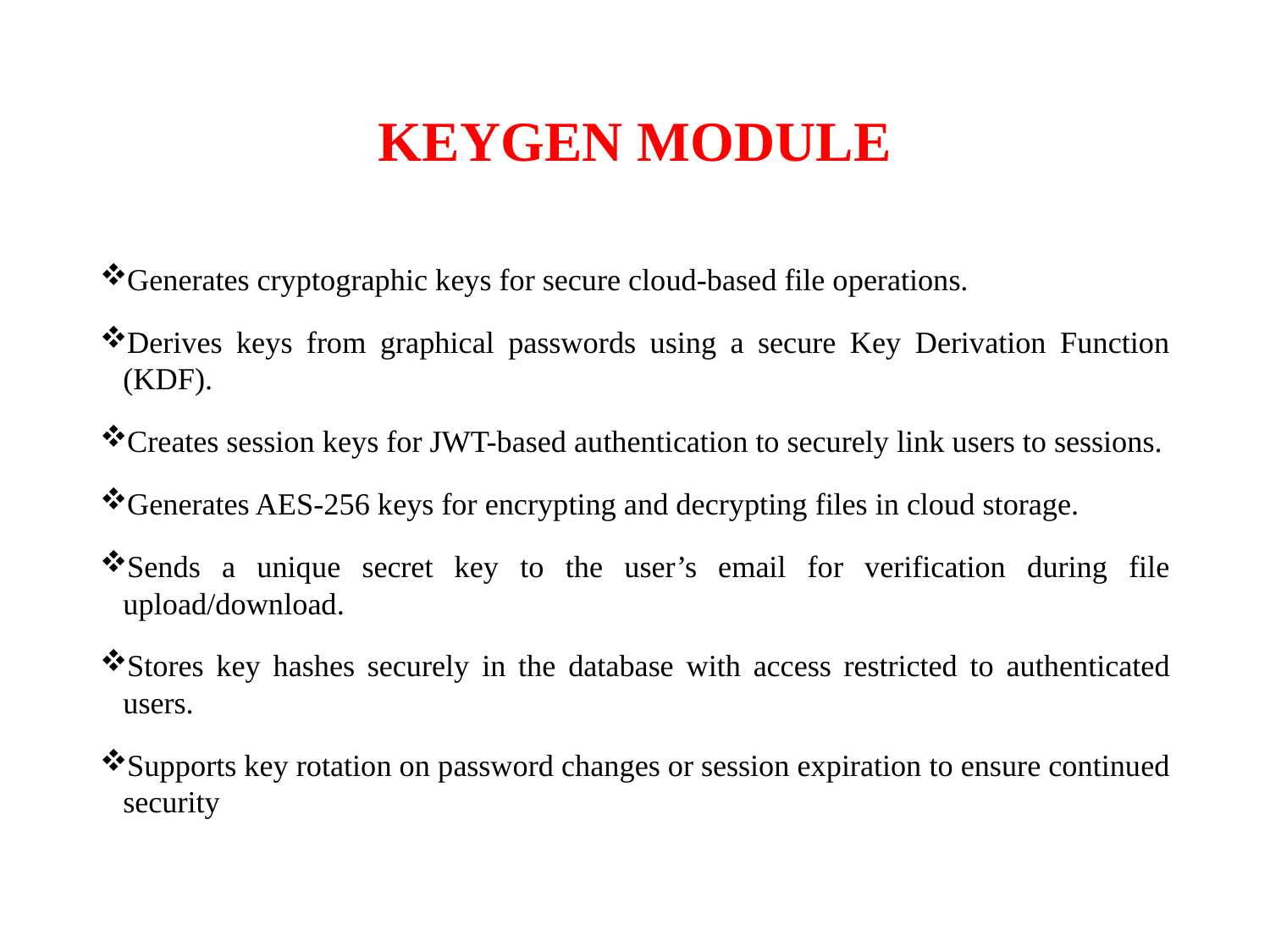

# KEYGEN MODULE
Generates cryptographic keys for secure cloud-based file operations.
Derives keys from graphical passwords using a secure Key Derivation Function (KDF).
Creates session keys for JWT-based authentication to securely link users to sessions.
Generates AES-256 keys for encrypting and decrypting files in cloud storage.
Sends a unique secret key to the user’s email for verification during file upload/download.
Stores key hashes securely in the database with access restricted to authenticated users.
Supports key rotation on password changes or session expiration to ensure continued security